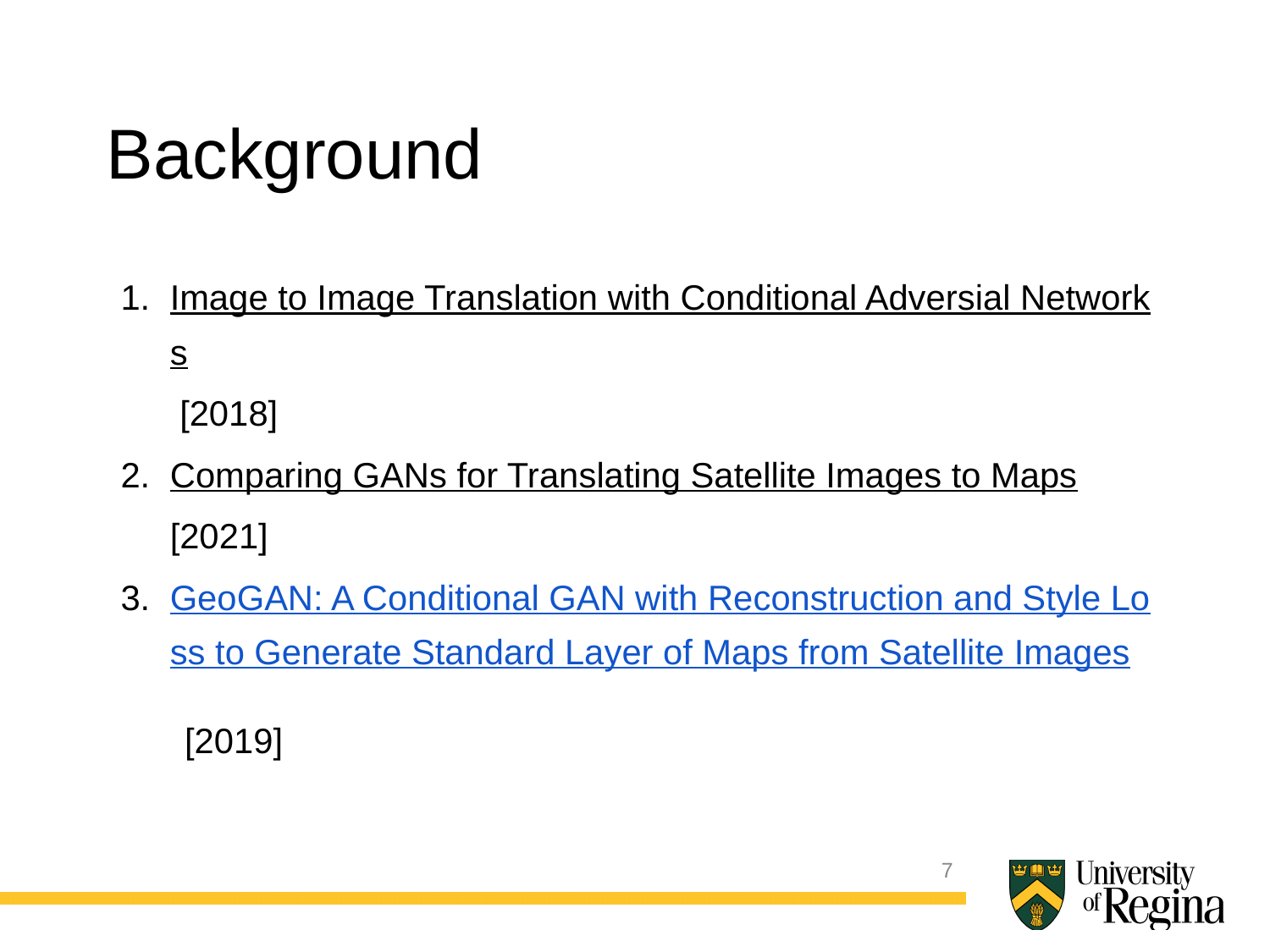

Background
Image to Image Translation with Conditional Adversial Networks [2018]
Comparing GANs for Translating Satellite Images to Maps [2021]
GeoGAN: A Conditional GAN with Reconstruction and Style Loss to Generate Standard Layer of Maps from Satellite Images [2019]
7